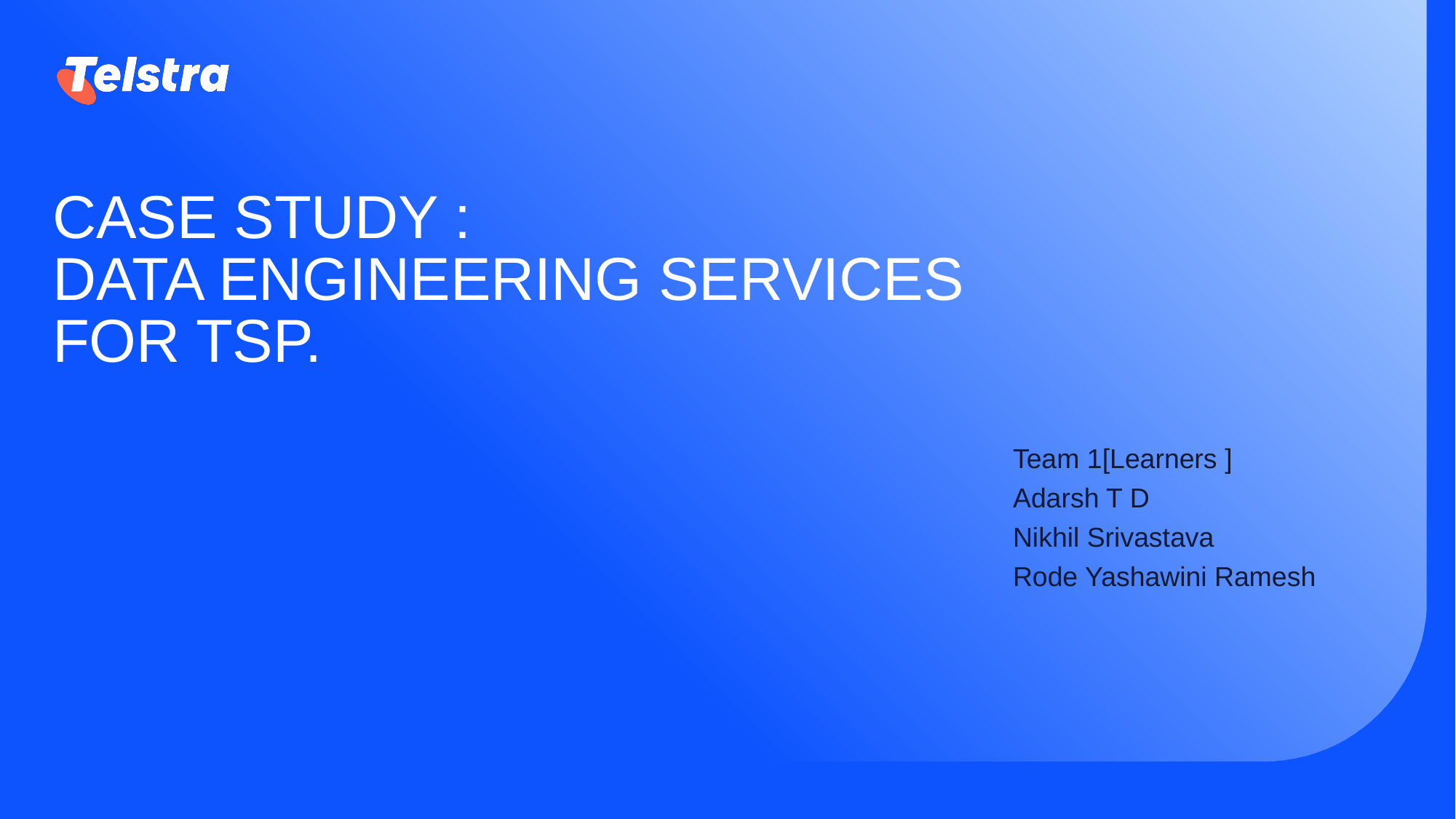

CASE STUDY :
DATA ENGINEERING SERVICES FOR TSP.
Team 1[Learners ]
Adarsh T D
Nikhil Srivastava
Rode Yashawini Ramesh